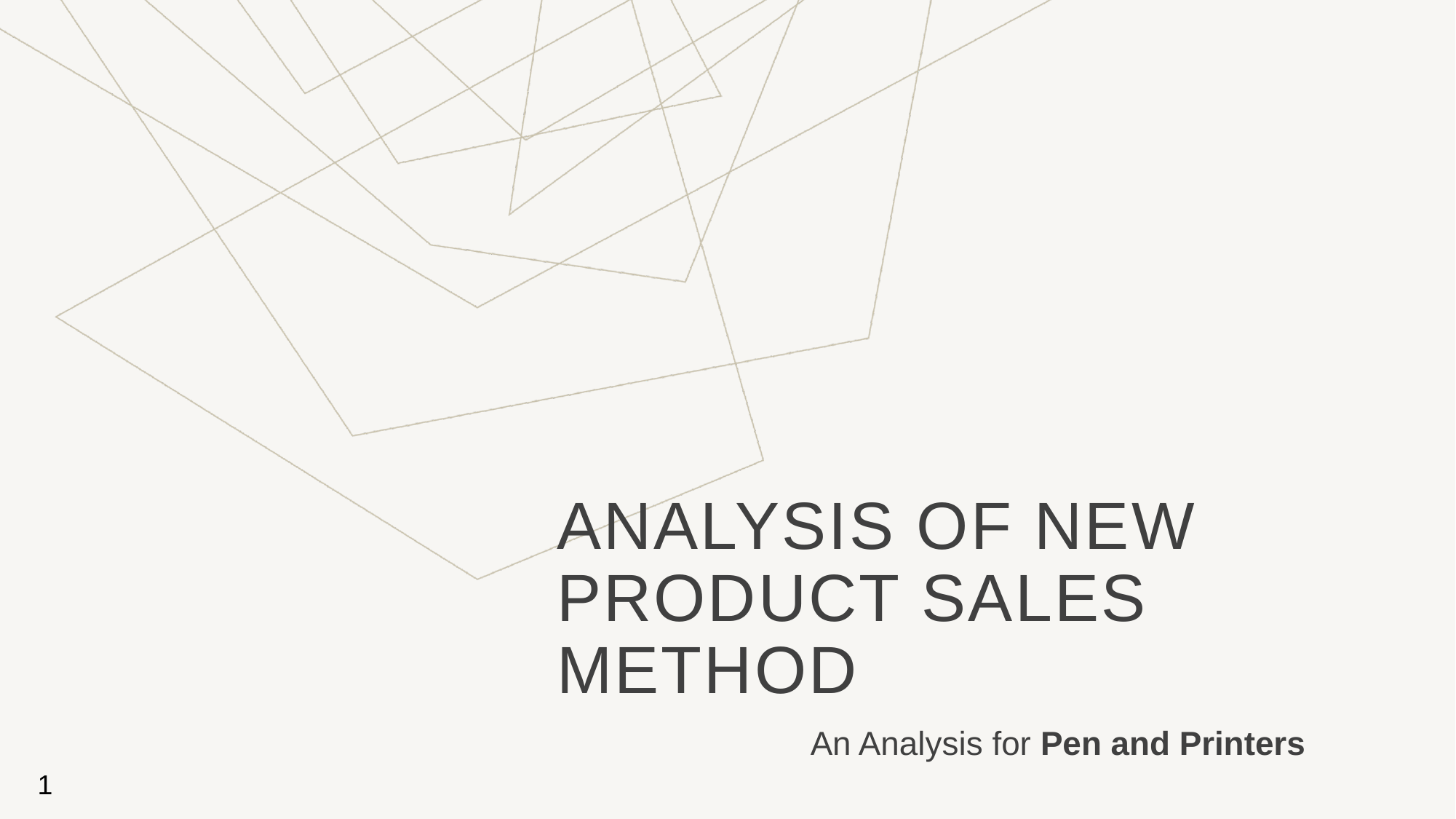

# Analysis of new product sales method
An Analysis for Pen and Printers
1